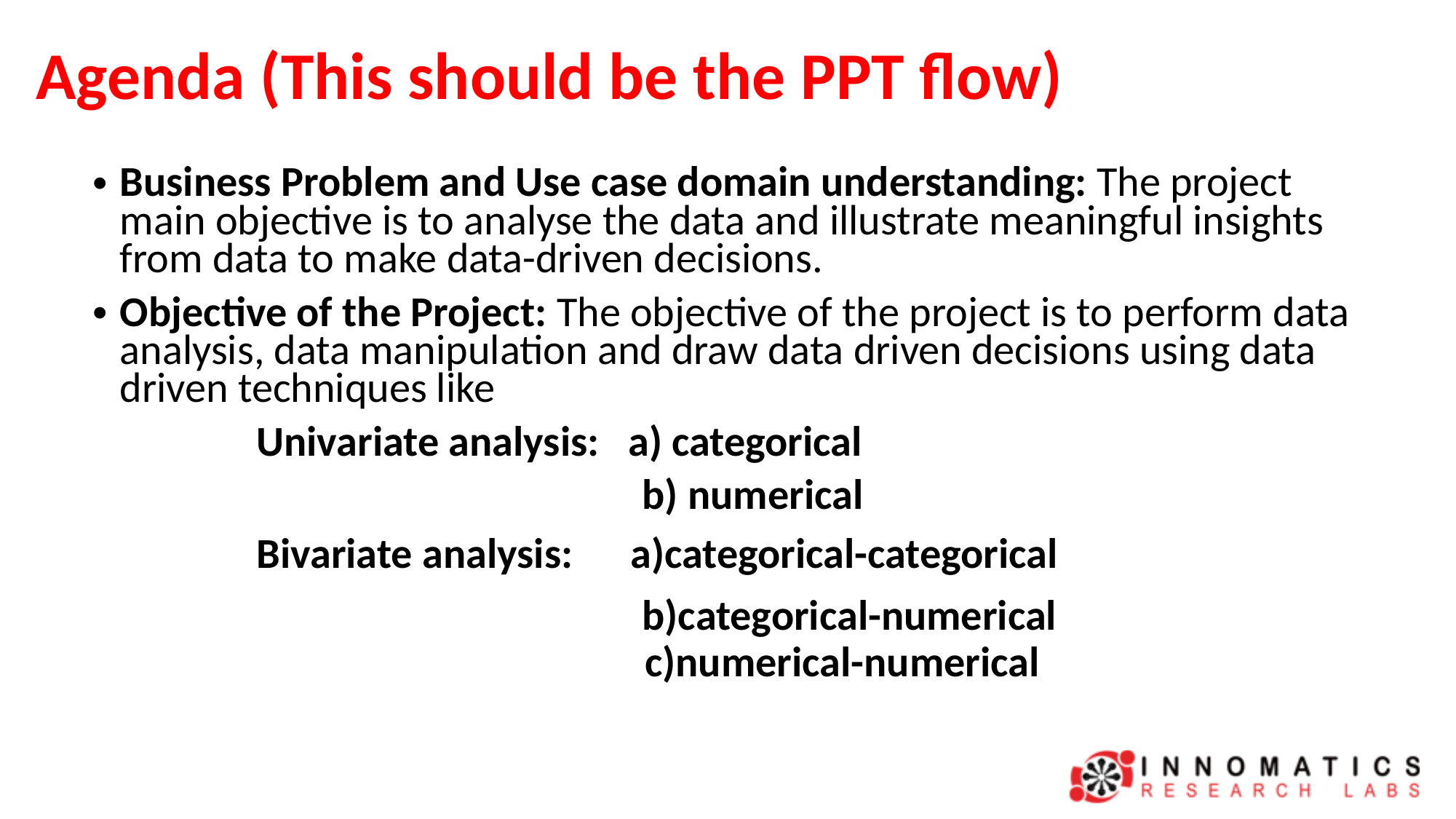

# Agenda (This should be the PPT flow)
Business Problem and Use case domain understanding: The project main objective is to analyse the data and illustrate meaningful insights from data to make data-driven decisions.
Objective of the Project: The objective of the project is to perform data analysis, data manipulation and draw data driven decisions using data driven techniques like
                 Univariate analysis:   a) categorical
                                                         b) numerical
                 Bivariate analysis:      a)categorical-categorical
                                                         b)categorical-numerical 				                                              c)numerical-numerical